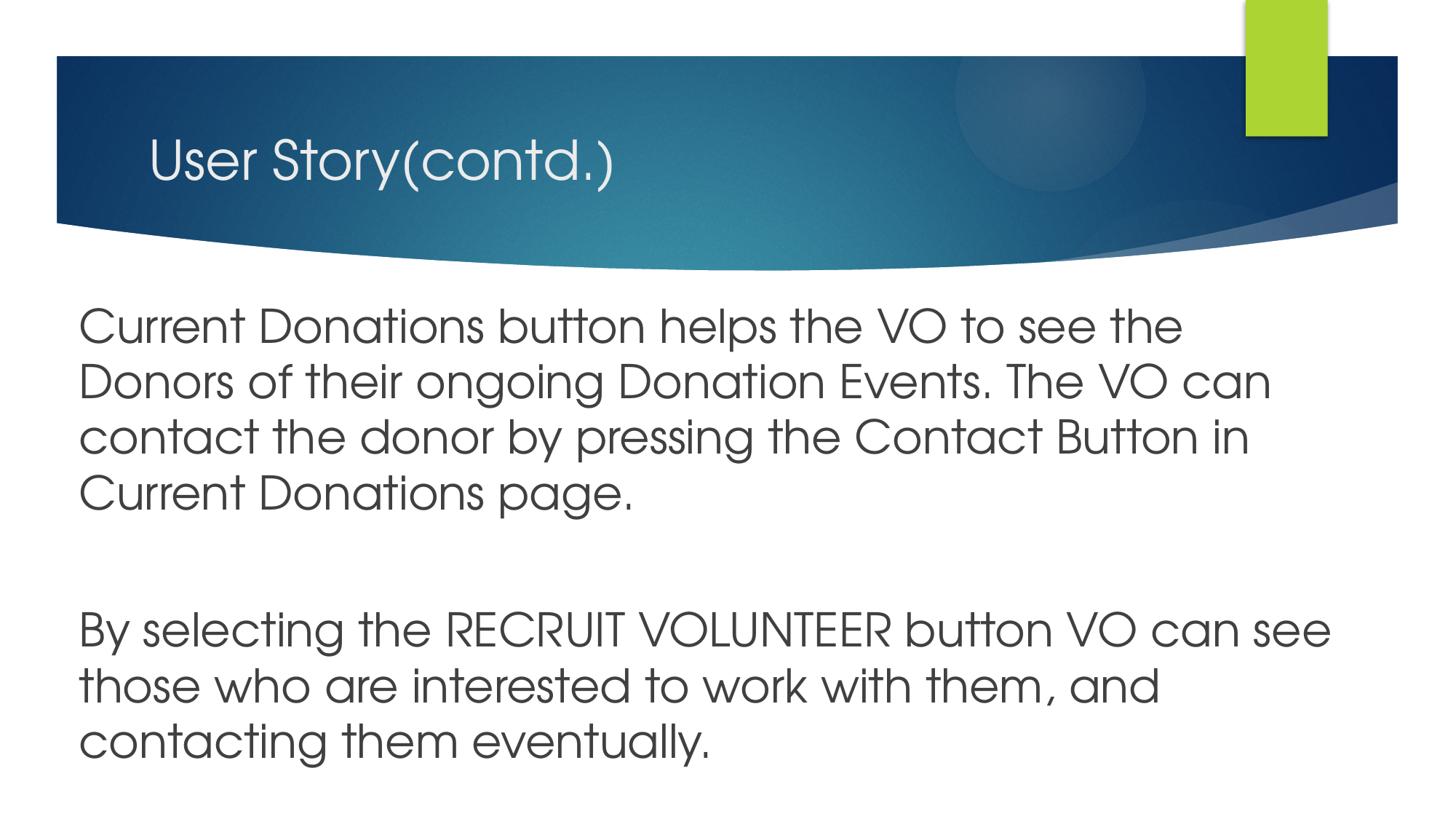

# User Story(contd.)
Current Donations button helps the VO to see the Donors of their ongoing Donation Events. The VO can contact the donor by pressing the Contact Button in Current Donations page.

By selecting the RECRUIT VOLUNTEER button VO can see those who are interested to work with them, and contacting them eventually.